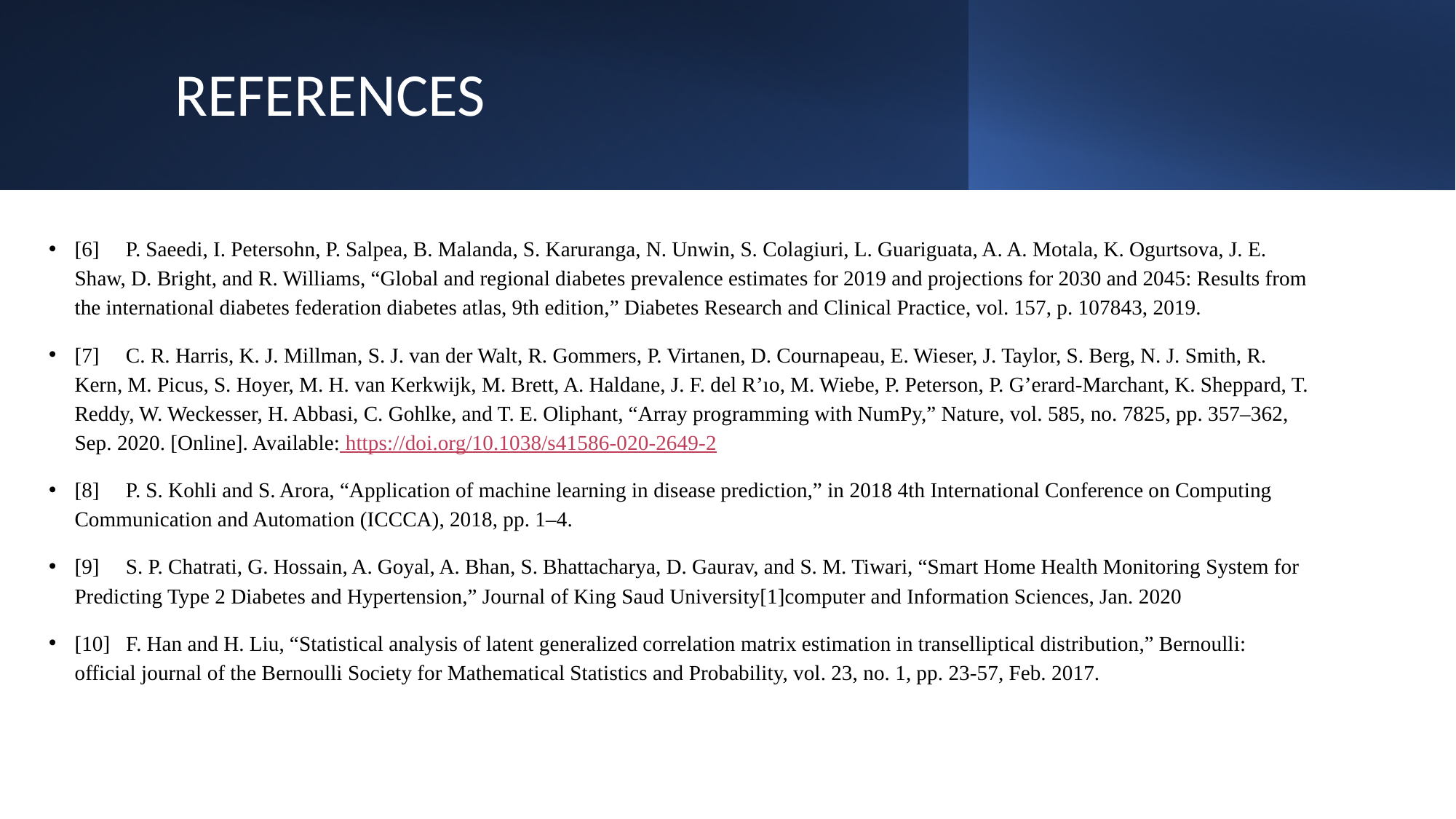

# REFERENCES
[6]     P. Saeedi, I. Petersohn, P. Salpea, B. Malanda, S. Karuranga, N. Unwin, S. Colagiuri, L. Guariguata, A. A. Motala, K. Ogurtsova, J. E. Shaw, D. Bright, and R. Williams, “Global and regional diabetes prevalence estimates for 2019 and projections for 2030 and 2045: Results from the international diabetes federation diabetes atlas, 9th edition,” Diabetes Research and Clinical Practice, vol. 157, p. 107843, 2019.
[7]     C. R. Harris, K. J. Millman, S. J. van der Walt, R. Gommers, P. Virtanen, D. Cournapeau, E. Wieser, J. Taylor, S. Berg, N. J. Smith, R. Kern, M. Picus, S. Hoyer, M. H. van Kerkwijk, M. Brett, A. Haldane, J. F. del R’ıo, M. Wiebe, P. Peterson, P. G’erard-Marchant, K. Sheppard, T. Reddy, W. Weckesser, H. Abbasi, C. Gohlke, and T. E. Oliphant, “Array programming with NumPy,” Nature, vol. 585, no. 7825, pp. 357–362, Sep. 2020. [Online]. Available: https://doi.org/10.1038/s41586-020-2649-2
[8]     P. S. Kohli and S. Arora, “Application of machine learning in disease prediction,” in 2018 4th International Conference on Computing Communication and Automation (ICCCA), 2018, pp. 1–4.
[9]     S. P. Chatrati, G. Hossain, A. Goyal, A. Bhan, S. Bhattacharya, D. Gaurav, and S. M. Tiwari, “Smart Home Health Monitoring System for Predicting Type 2 Diabetes and Hypertension,” Journal of King Saud University[1]computer and Information Sciences, Jan. 2020
[10]   F. Han and H. Liu, “Statistical analysis of latent generalized correlation matrix estimation in transelliptical distribution,” Bernoulli: official journal of the Bernoulli Society for Mathematical Statistics and Probability, vol. 23, no. 1, pp. 23-57, Feb. 2017.